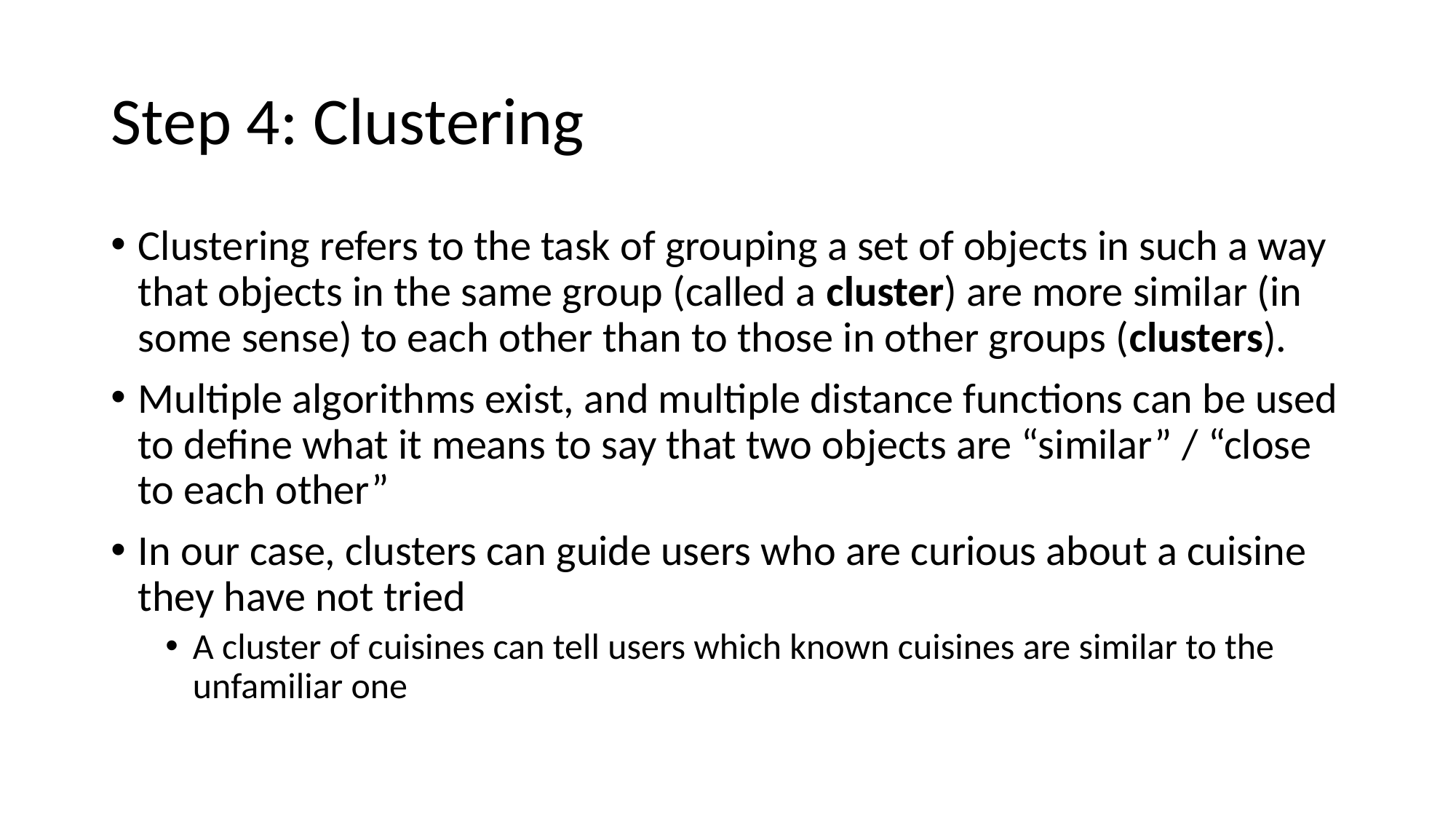

# Step 4: Clustering
Clustering refers to the task of grouping a set of objects in such a way that objects in the same group (called a cluster) are more similar (in some sense) to each other than to those in other groups (clusters).
Multiple algorithms exist, and multiple distance functions can be used to define what it means to say that two objects are “similar” / “close to each other”
In our case, clusters can guide users who are curious about a cuisine they have not tried
A cluster of cuisines can tell users which known cuisines are similar to the unfamiliar one